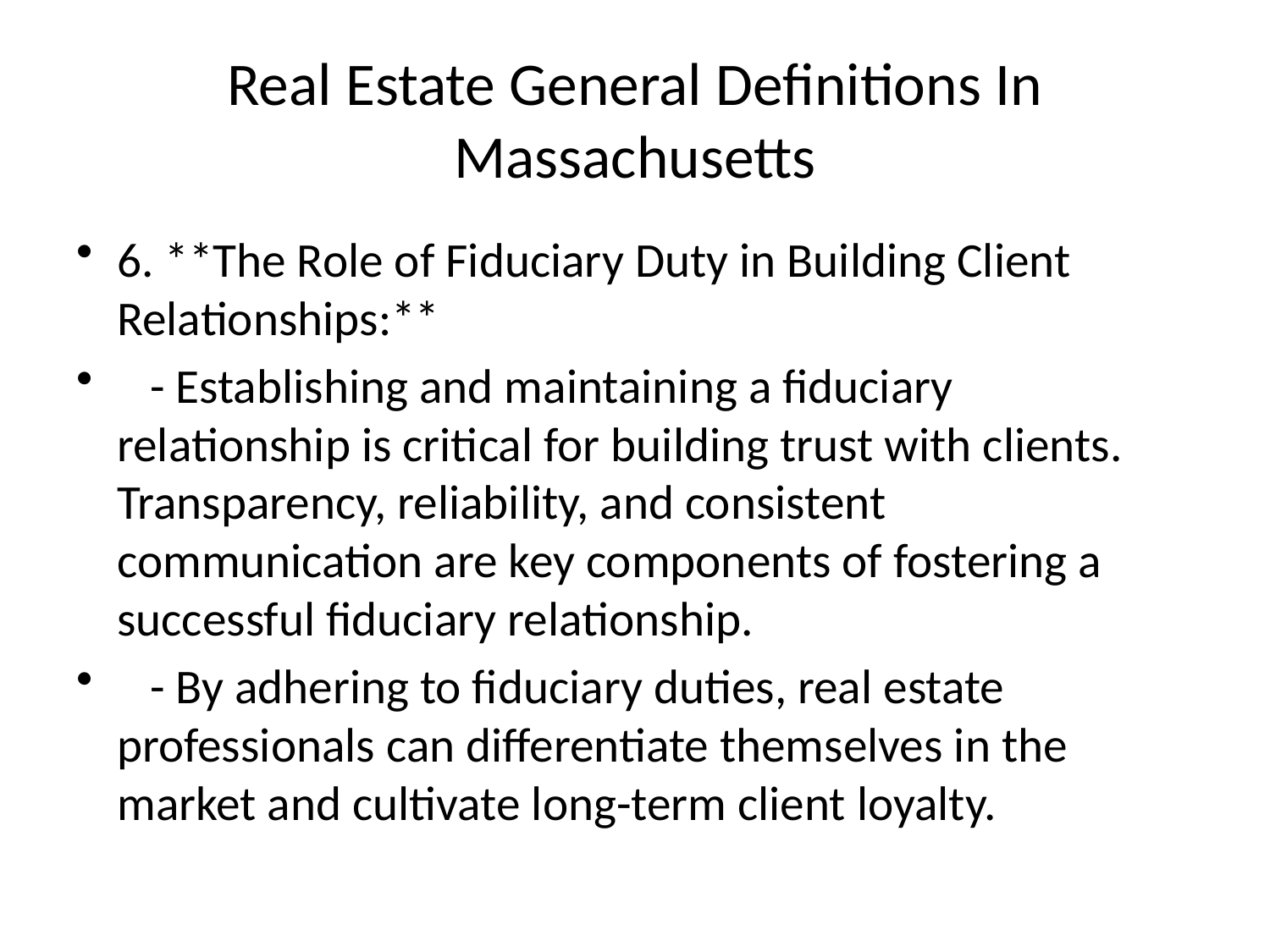

# Real Estate General Definitions In Massachusetts

6. **The Role of Fiduciary Duty in Building Client Relationships:**
   - Establishing and maintaining a fiduciary relationship is critical for building trust with clients. Transparency, reliability, and consistent communication are key components of fostering a successful fiduciary relationship.
   - By adhering to fiduciary duties, real estate professionals can differentiate themselves in the market and cultivate long-term client loyalty.